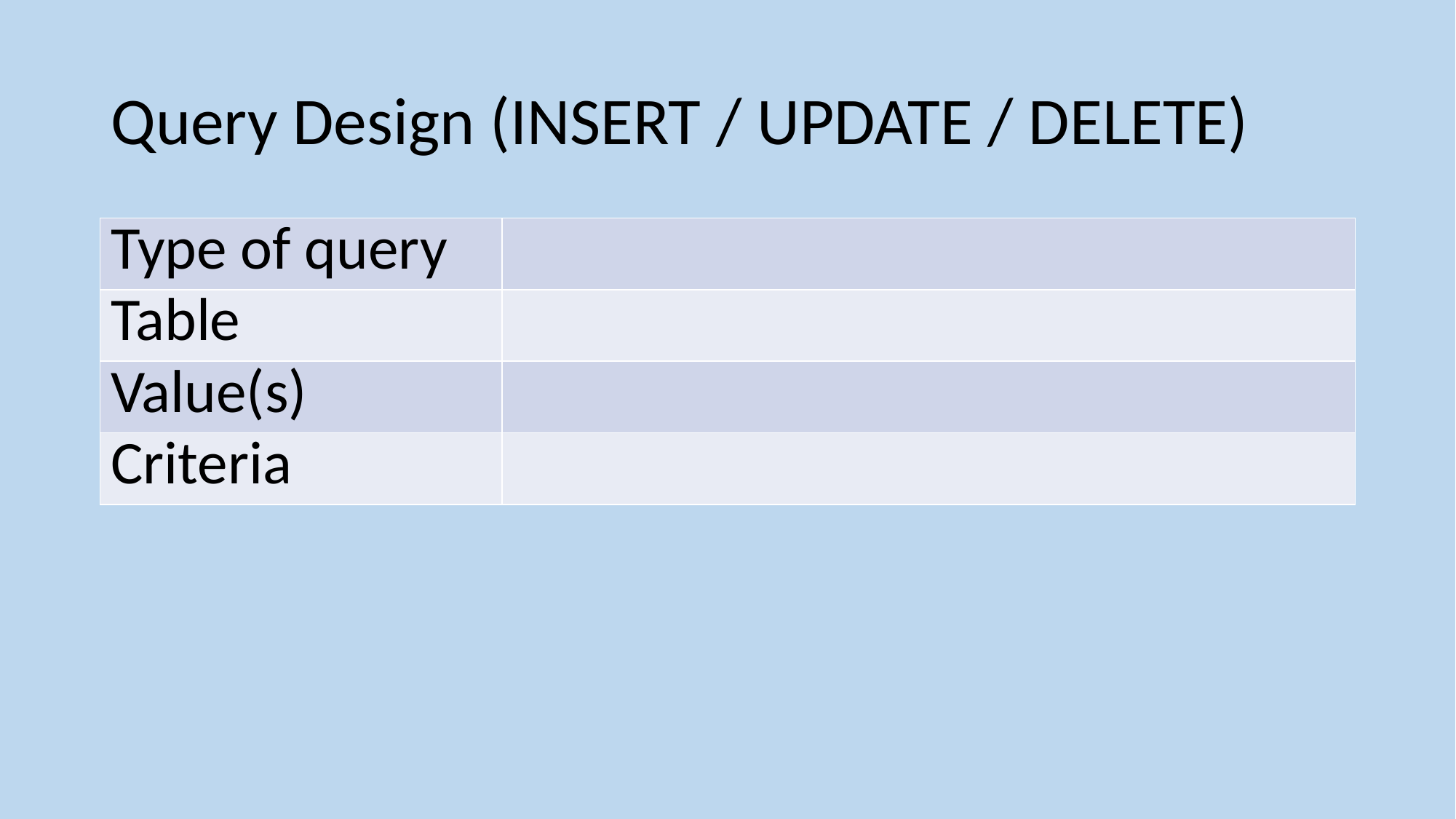

# Query Design (INSERT / UPDATE / DELETE)
| Type of query |  |
| --- | --- |
| Table |  |
| Value(s) |  |
| Criteria |  |